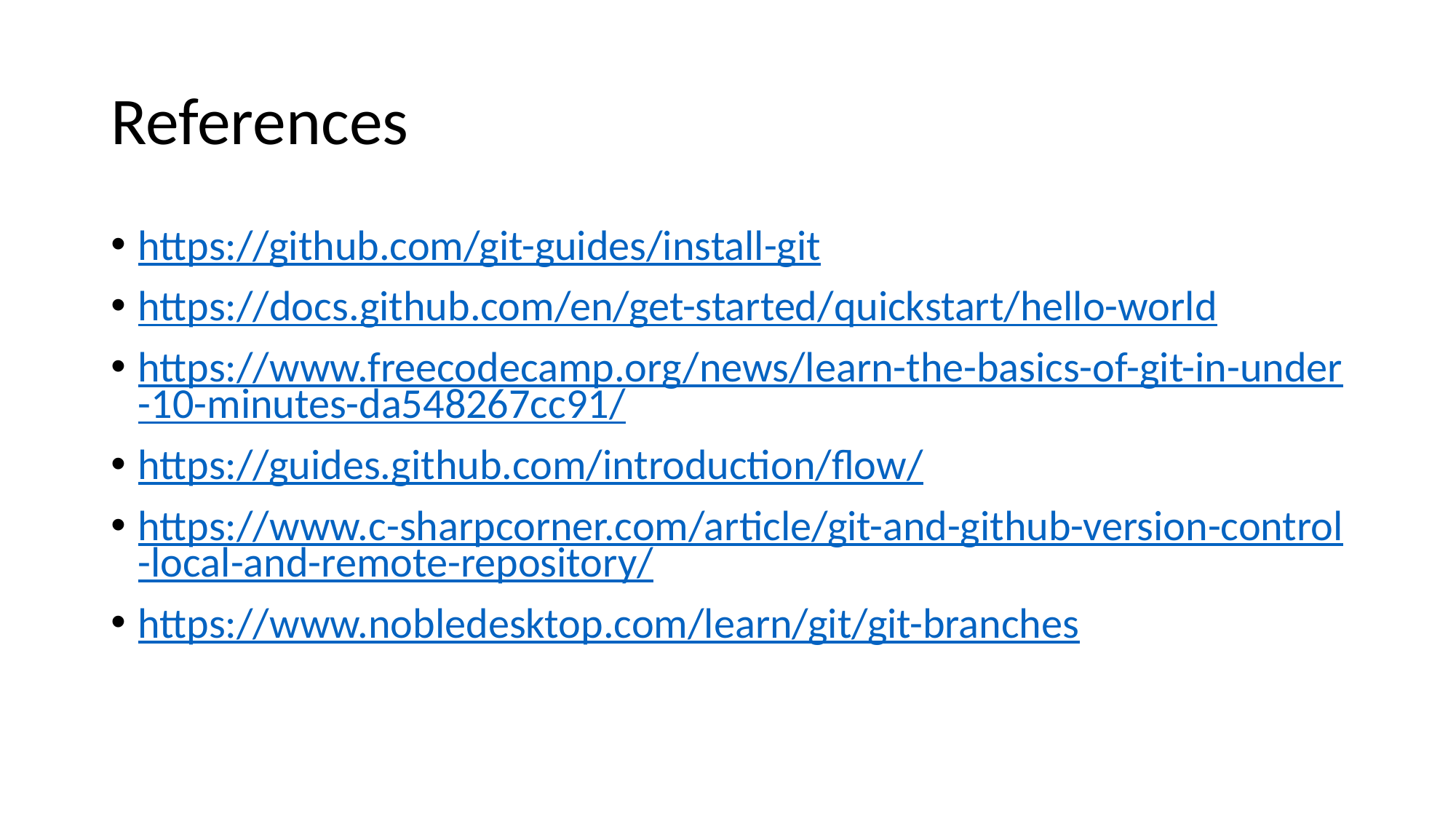

# References
https://github.com/git-guides/install-git
https://docs.github.com/en/get-started/quickstart/hello-world
https://www.freecodecamp.org/news/learn-the-basics-of-git-in-under-10-minutes-da548267cc91/
https://guides.github.com/introduction/flow/
https://www.c-sharpcorner.com/article/git-and-github-version-control-local-and-remote-repository/
https://www.nobledesktop.com/learn/git/git-branches